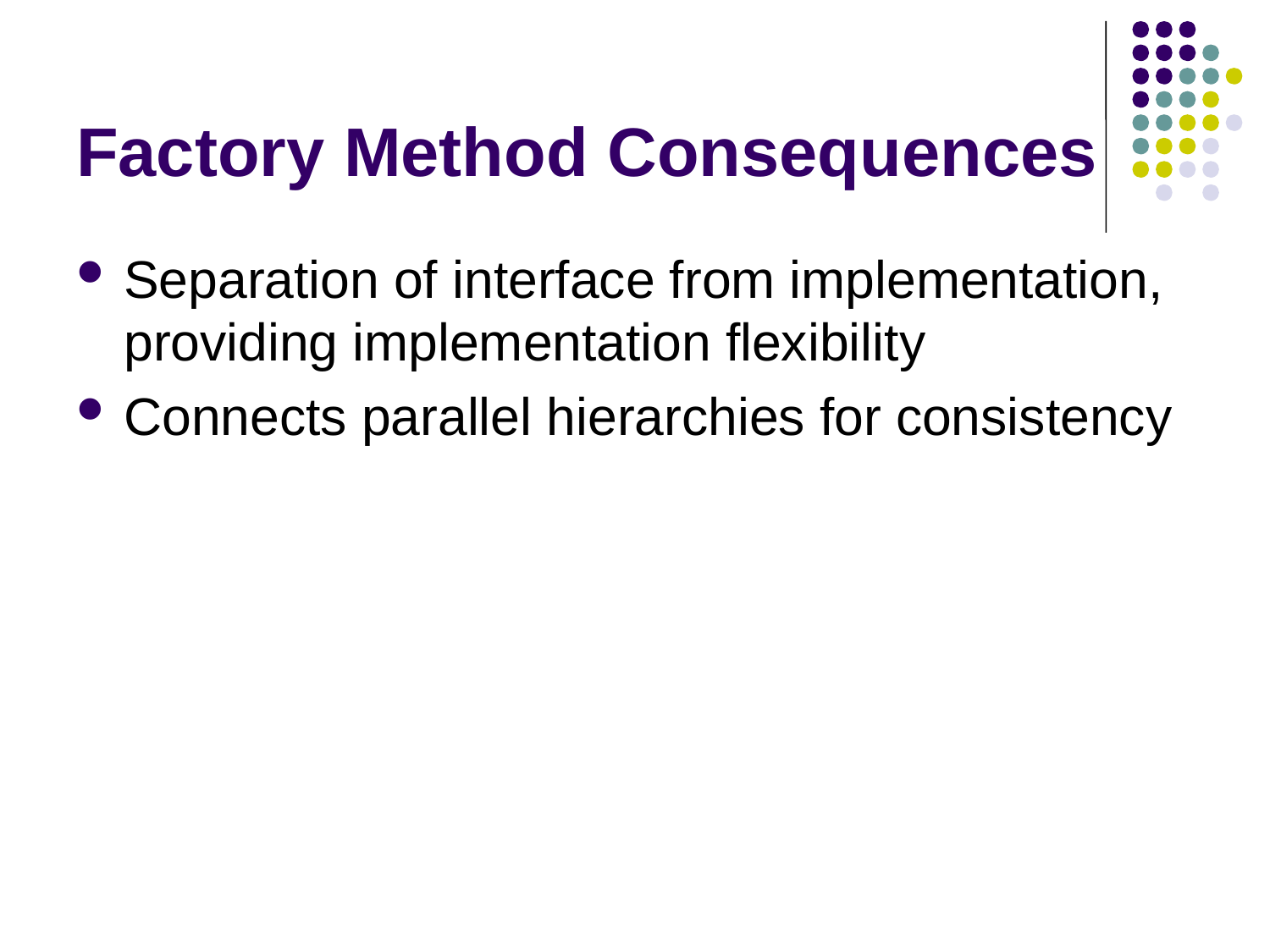

# Factory Method Consequences
Separation of interface from implementation, providing implementation flexibility
Connects parallel hierarchies for consistency